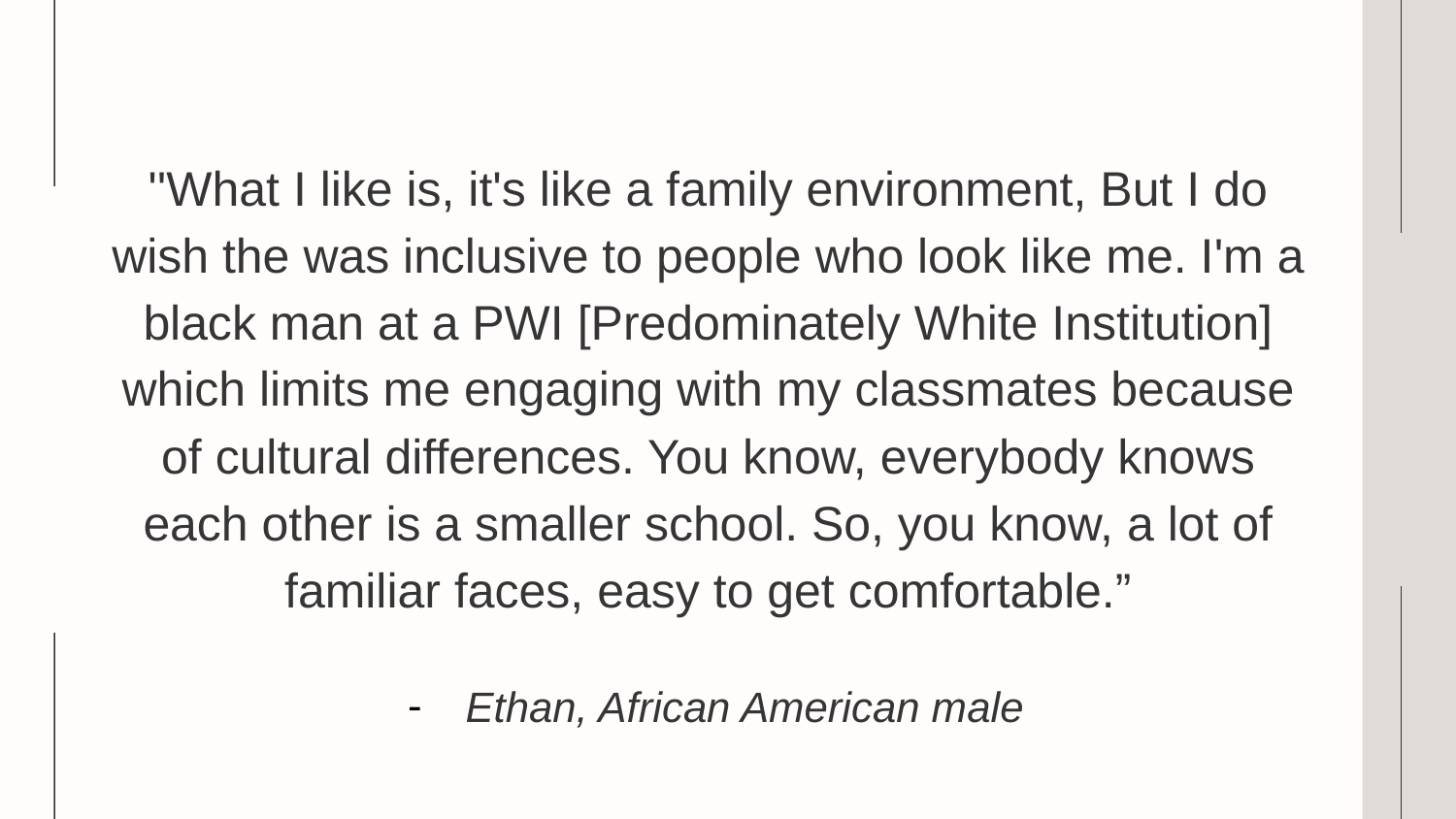

''What I like is, it's like a family environment, But I do wish the was inclusive to people who look like me. I'm a black man at a PWI [Predominately White Institution] which limits me engaging with my classmates because of cultural differences. You know, everybody knows each other is a smaller school. So, you know, a lot of familiar faces, easy to get comfortable.”

Ethan, African American male